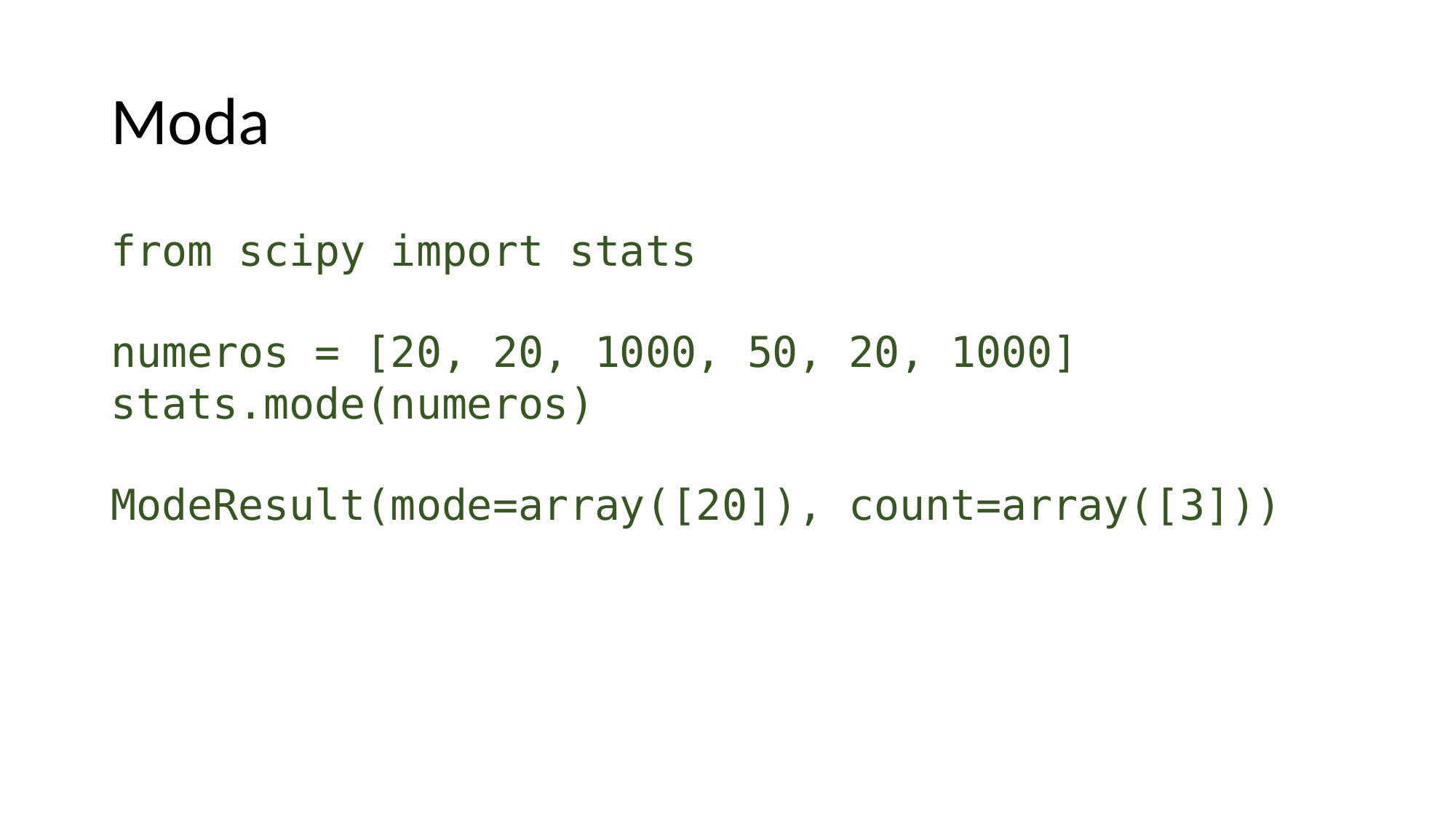

Moda
from scipy import stats

numeros = [20, 20, 1000, 50, 20, 1000]
stats.mode(numeros)

ModeResult(mode=array([20]), count=array([3]))